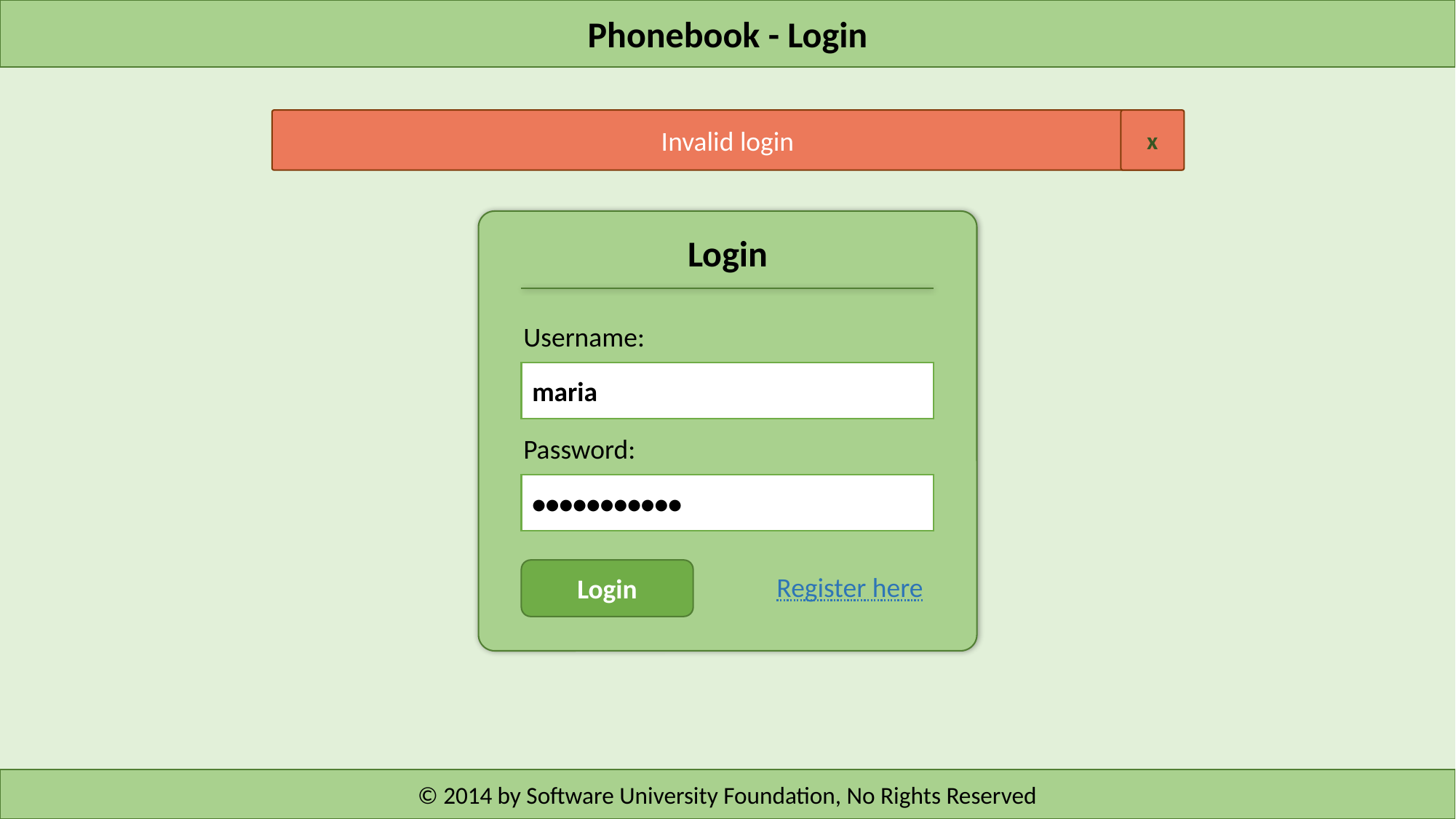

Phonebook - Login
Invalid login
x

Login
Username:
maria
Password:
•••••••••••
Login
Register here
© 2014 by Software University Foundation, No Rights Reserved